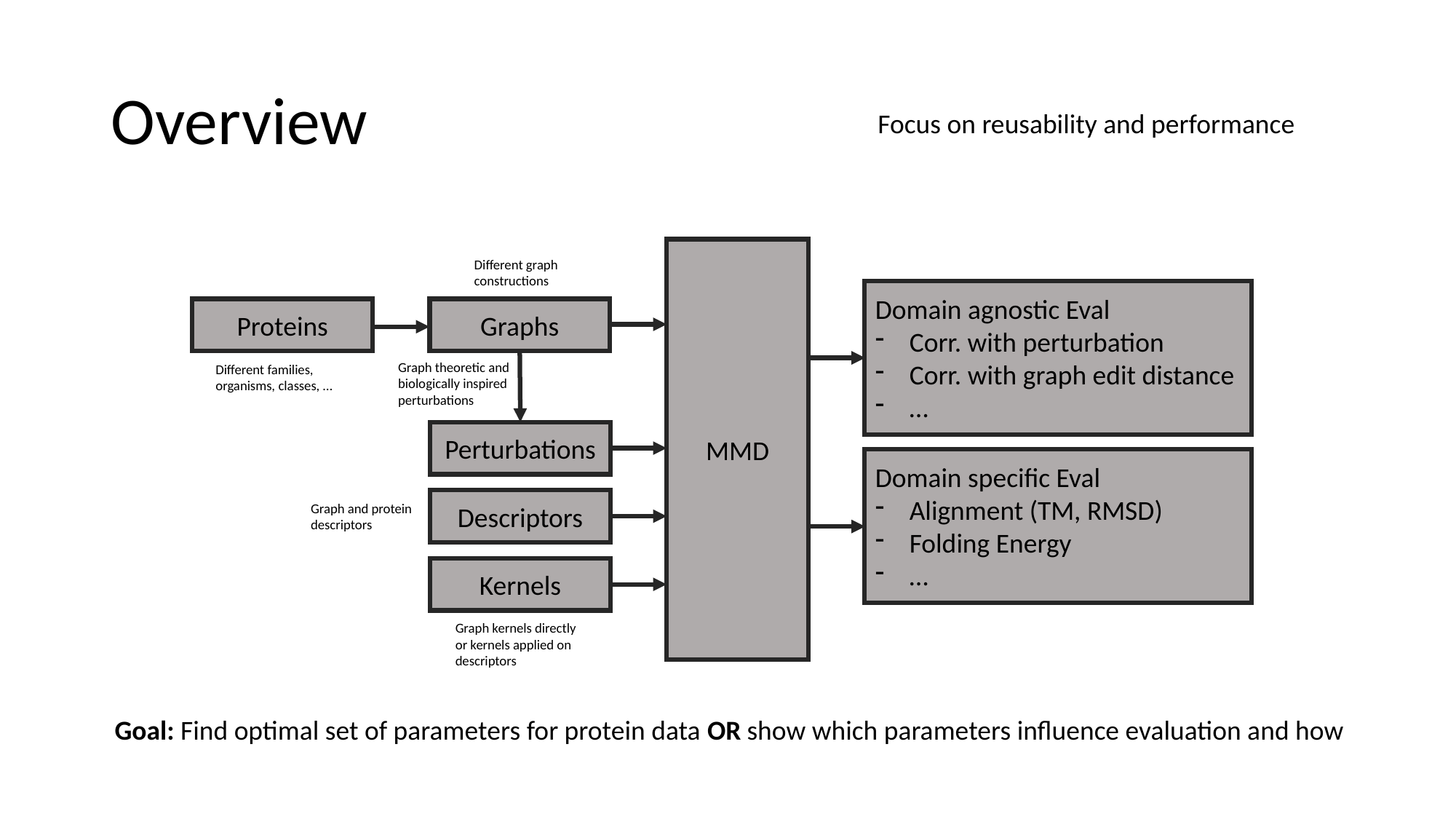

# Overview
Focus on reusability and performance
MMD

Different graph constructions
Domain agnostic Eval
Corr. with perturbation
Corr. with graph edit distance
…
Graphs
Proteins

Graph theoretic and biologically inspired perturbations
Different families,
organisms, classes, …
Perturbations

Domain specific Eval
Alignment (TM, RMSD)
Folding Energy
…
Descriptors
Graph and protein descriptors
Kernels
Graph kernels directly or kernels applied on descriptors
Goal: Find optimal set of parameters for protein data OR show which parameters influence evaluation and how